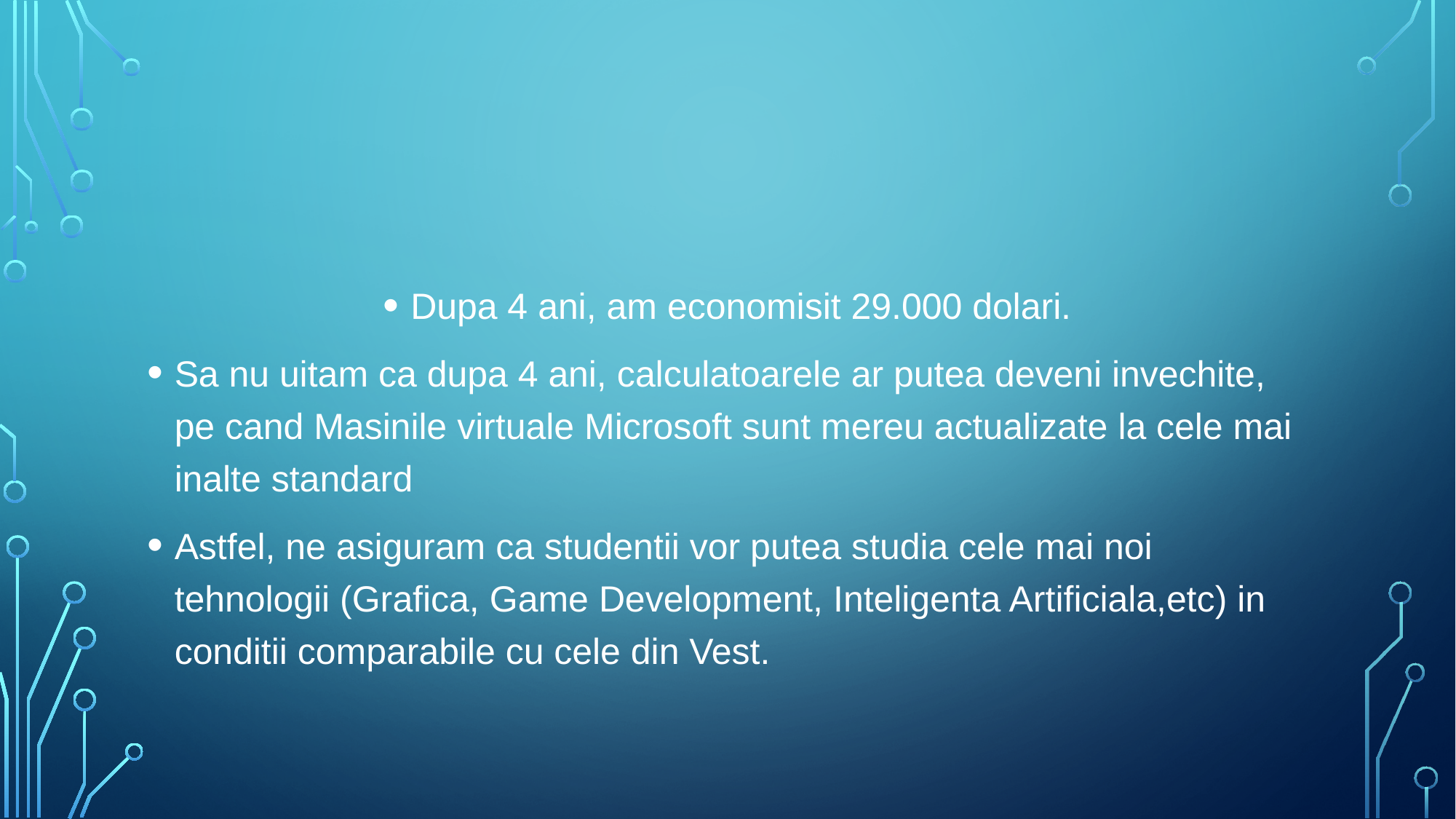

Dupa 4 ani, am economisit 29.000 dolari.
Sa nu uitam ca dupa 4 ani, calculatoarele ar putea deveni invechite, pe cand Masinile virtuale Microsoft sunt mereu actualizate la cele mai inalte standard
Astfel, ne asiguram ca studentii vor putea studia cele mai noi tehnologii (Grafica, Game Development, Inteligenta Artificiala,etc) in conditii comparabile cu cele din Vest.